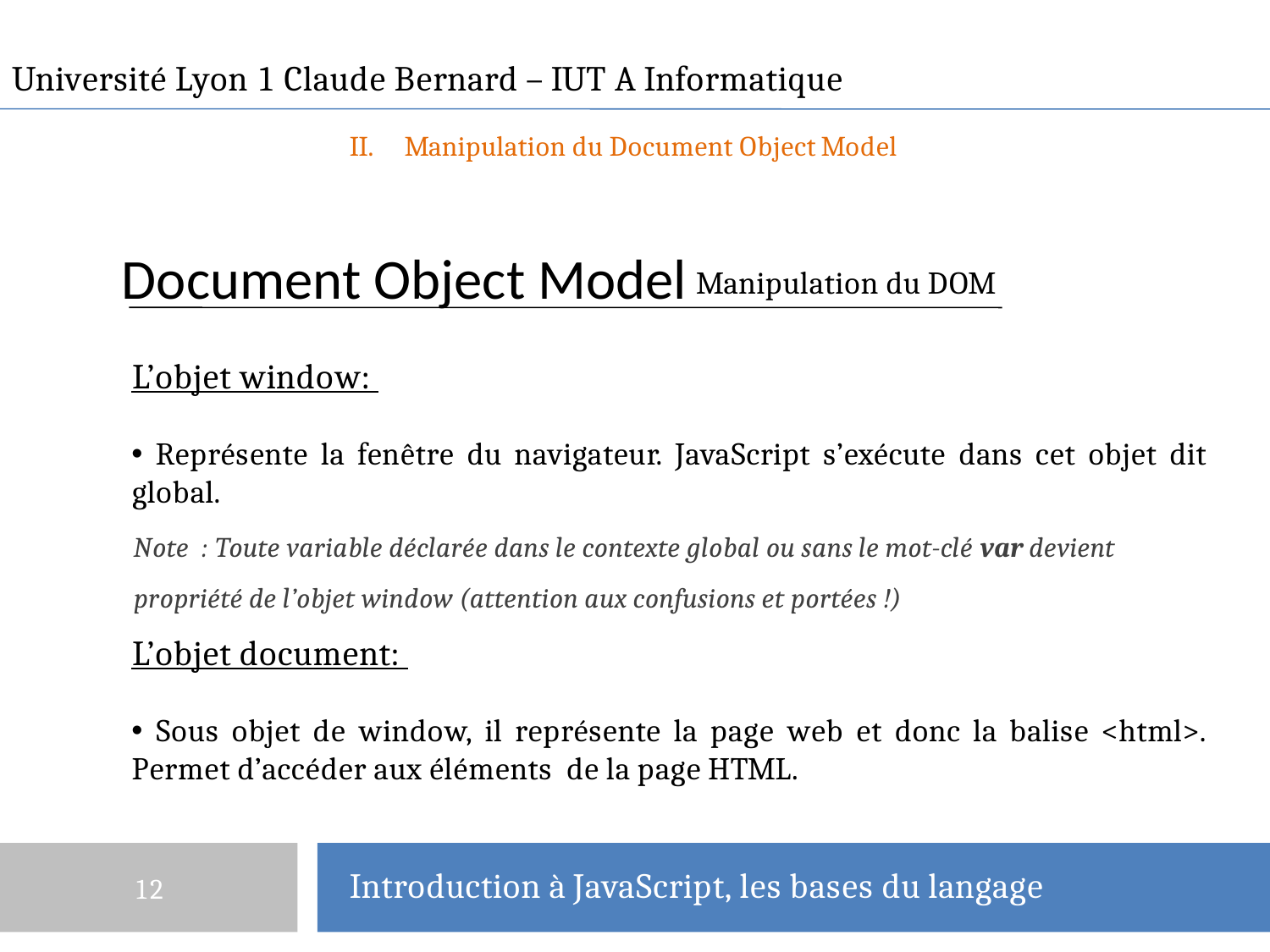

Université Lyon 1 Claude Bernard – IUT A Informatique
Manipulation du Document Object Model
# Document Object Model
Manipulation du DOM
L’objet window:

 Représente la fenêtre du navigateur. JavaScript s’exécute dans cet objet dit global.

	Note  : Toute variable déclarée dans le contexte global ou sans le mot-clé var devient propriété de l’objet window (attention aux confusions et portées !)
L’objet document:

 Sous objet de window, il représente la page web et donc la balise <html>. Permet d’accéder aux éléments  de la page HTML.

12

Introduction à JavaScript, les bases du langage